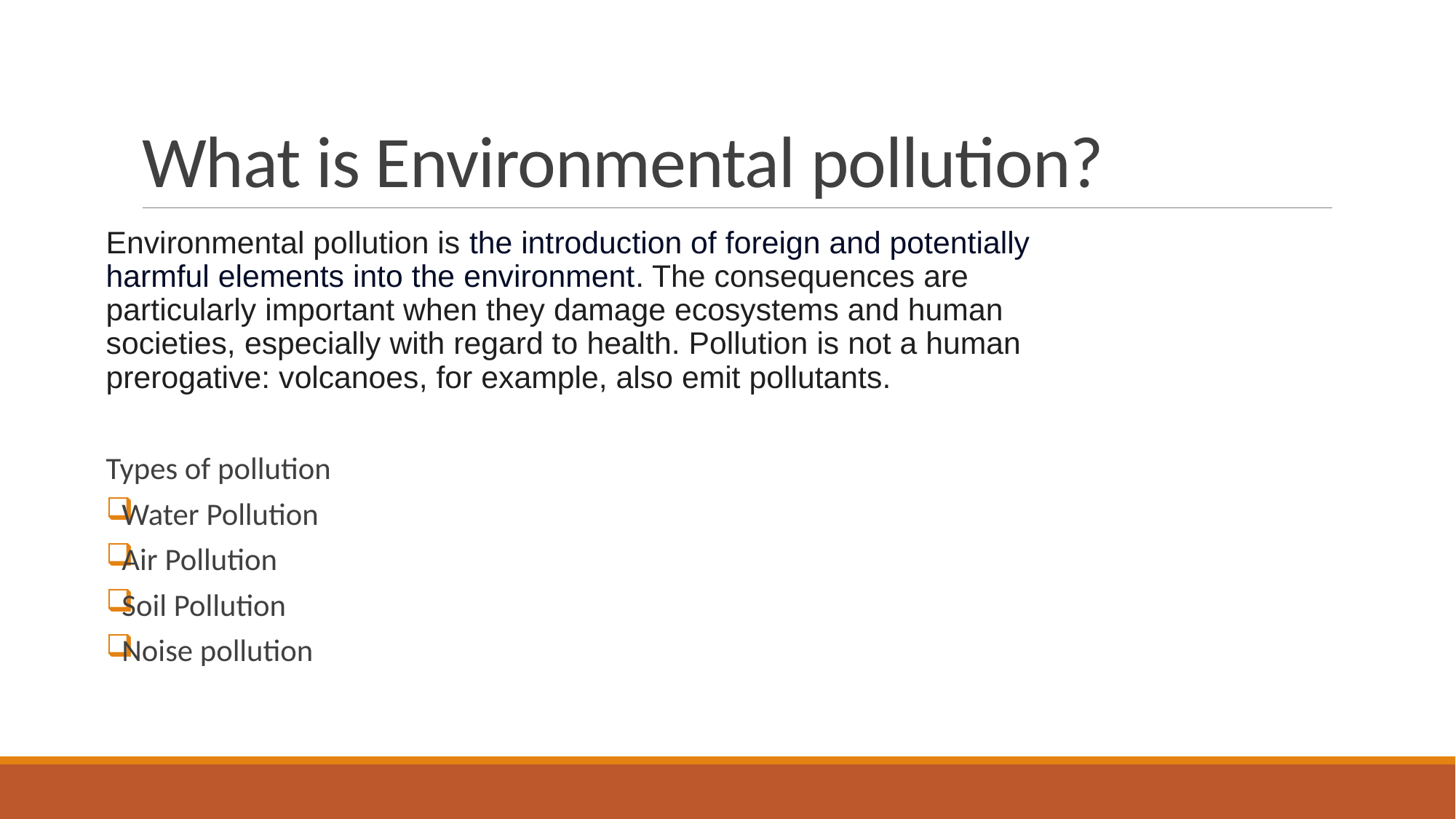

# What is Environmental pollution?
Environmental pollution is the introduction of foreign and potentially harmful elements into the environment. The consequences are particularly important when they damage ecosystems and human societies, especially with regard to health. Pollution is not a human prerogative: volcanoes, for example, also emit pollutants.

Types of pollution
Water Pollution
Air Pollution
Soil Pollution
Noise pollution